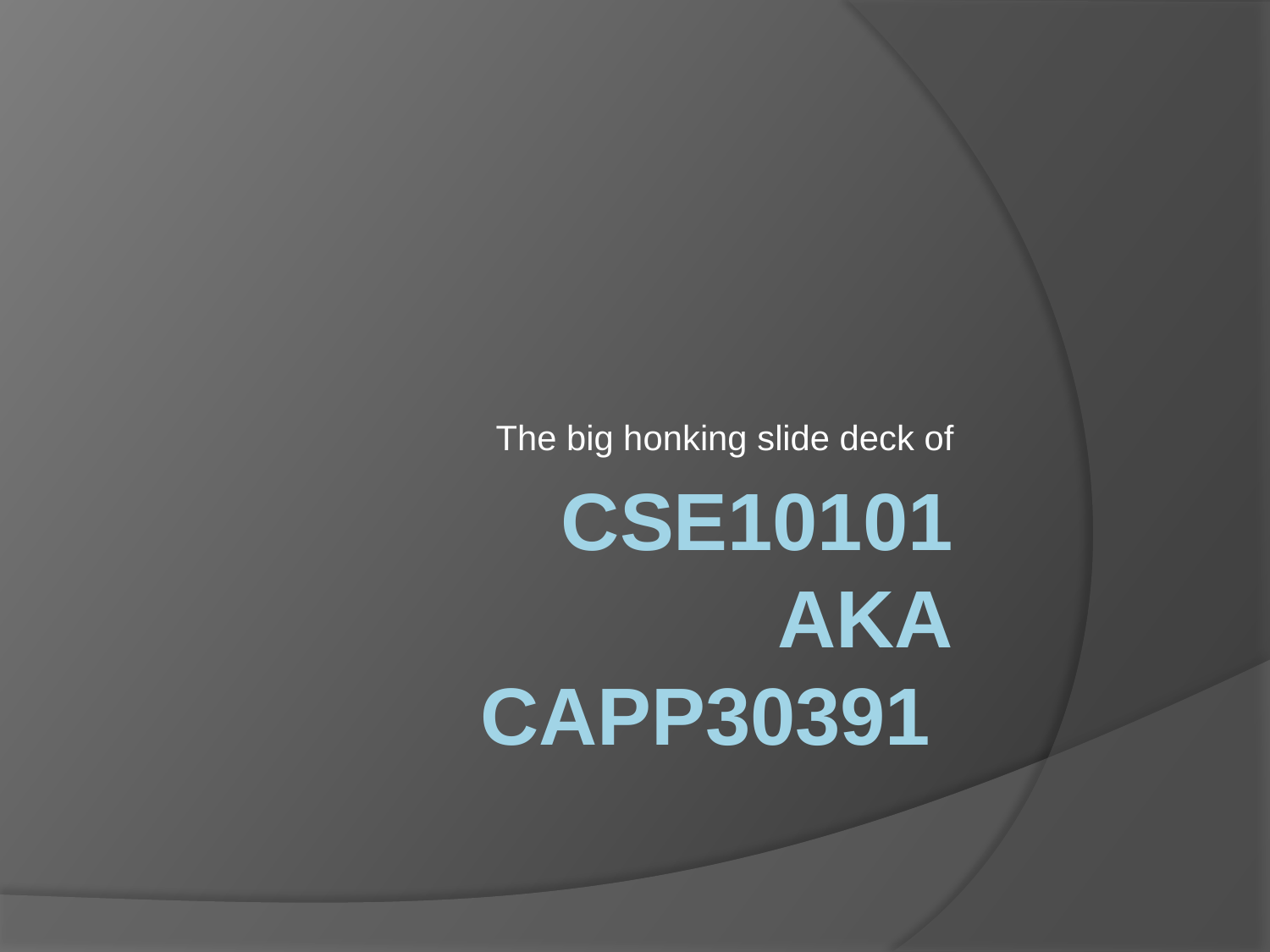

The big honking slide deck of
# CSE10101 aka CAPP30391